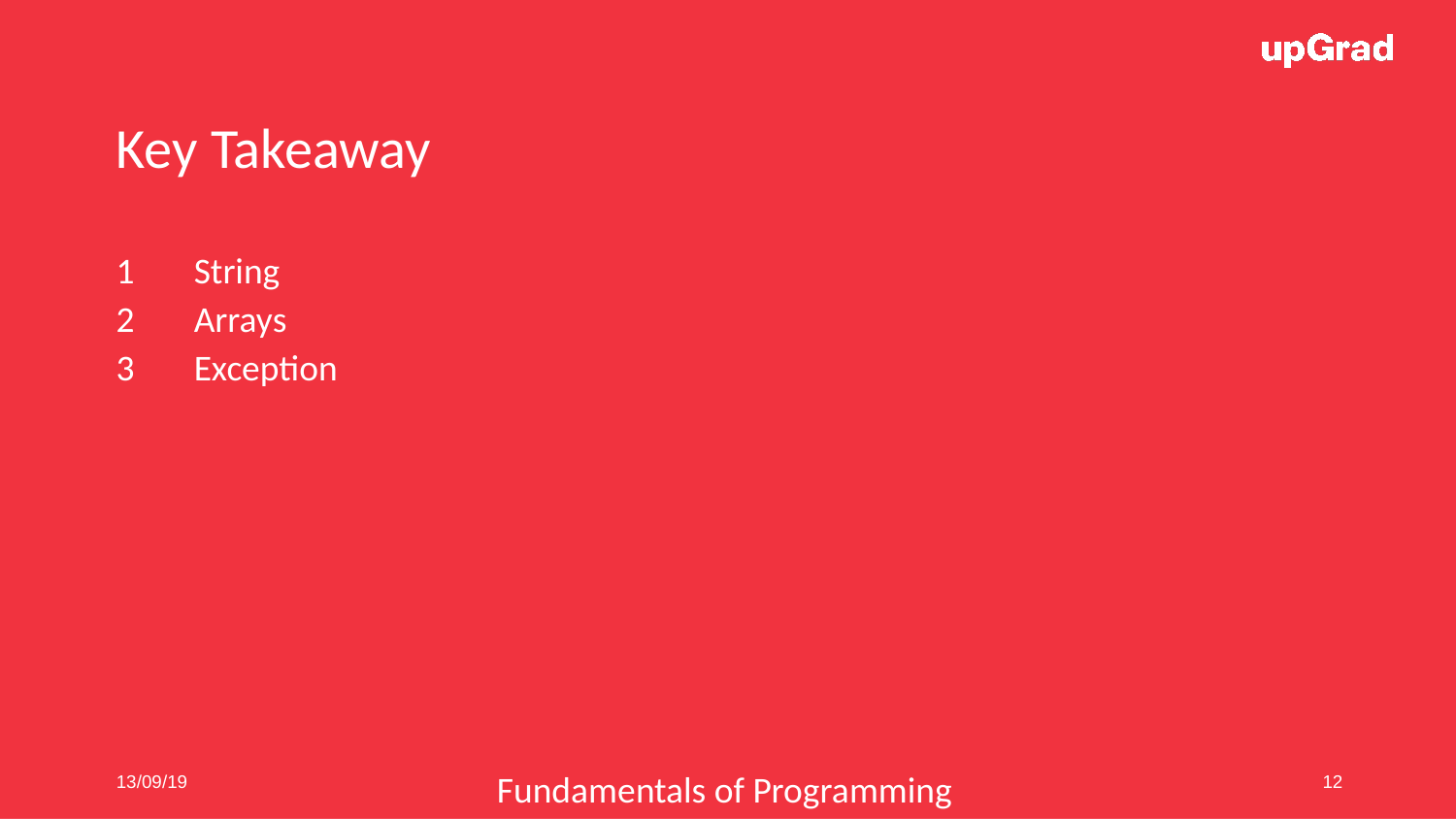

Key Takeaway
1
String
2
Arrays
3
Exception
13/09/19
12
Fundamentals of Programming